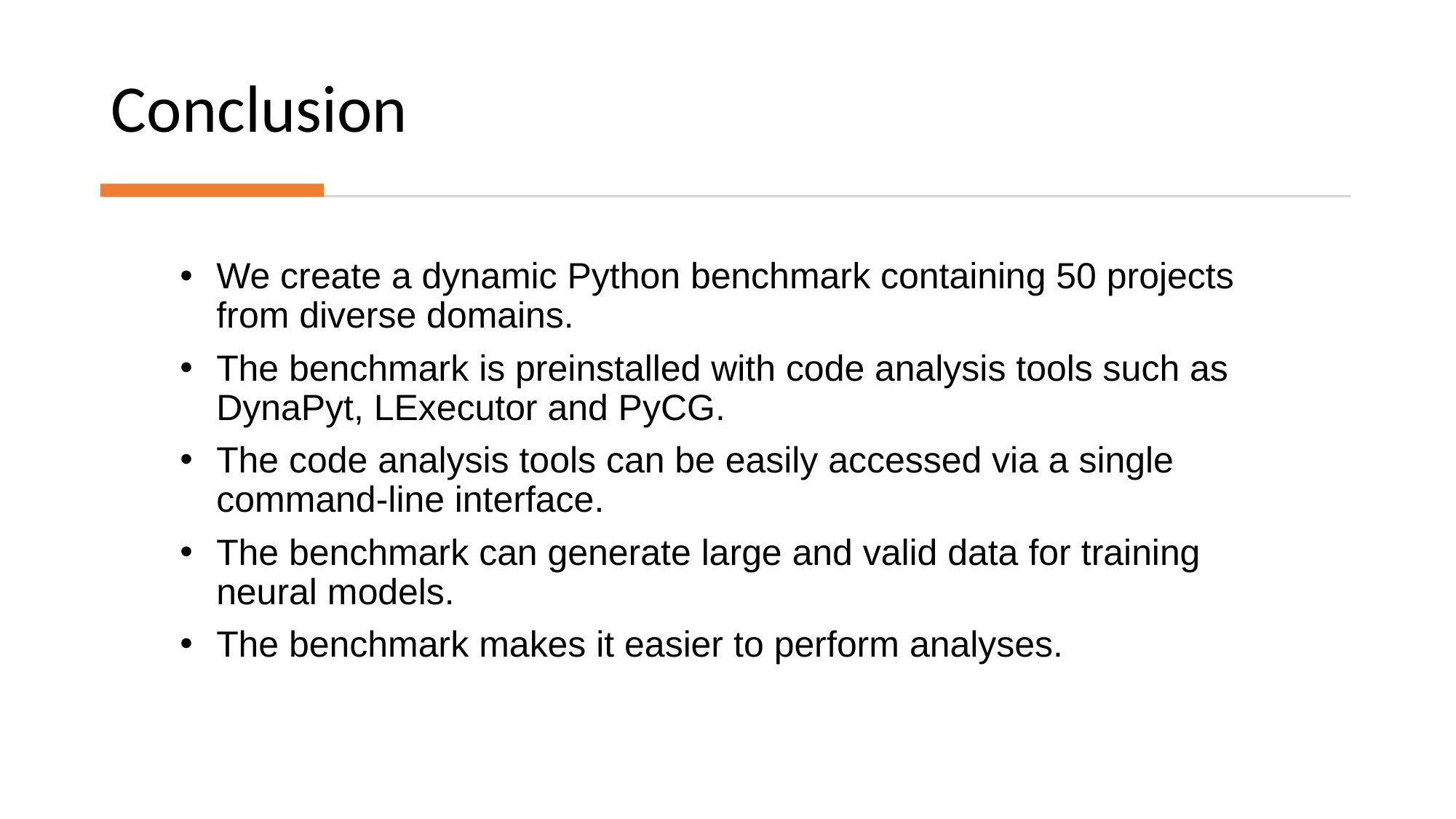

# Conclusion

We create a dynamic Python benchmark containing 50 projects from diverse domains.
The benchmark is preinstalled with code analysis tools such as  DynaPyt, LExecutor and PyCG.
The code analysis tools can be easily accessed via a single command-line interface.
The benchmark can generate large and valid data for training neural models.
The benchmark makes it easier to perform analyses.
22